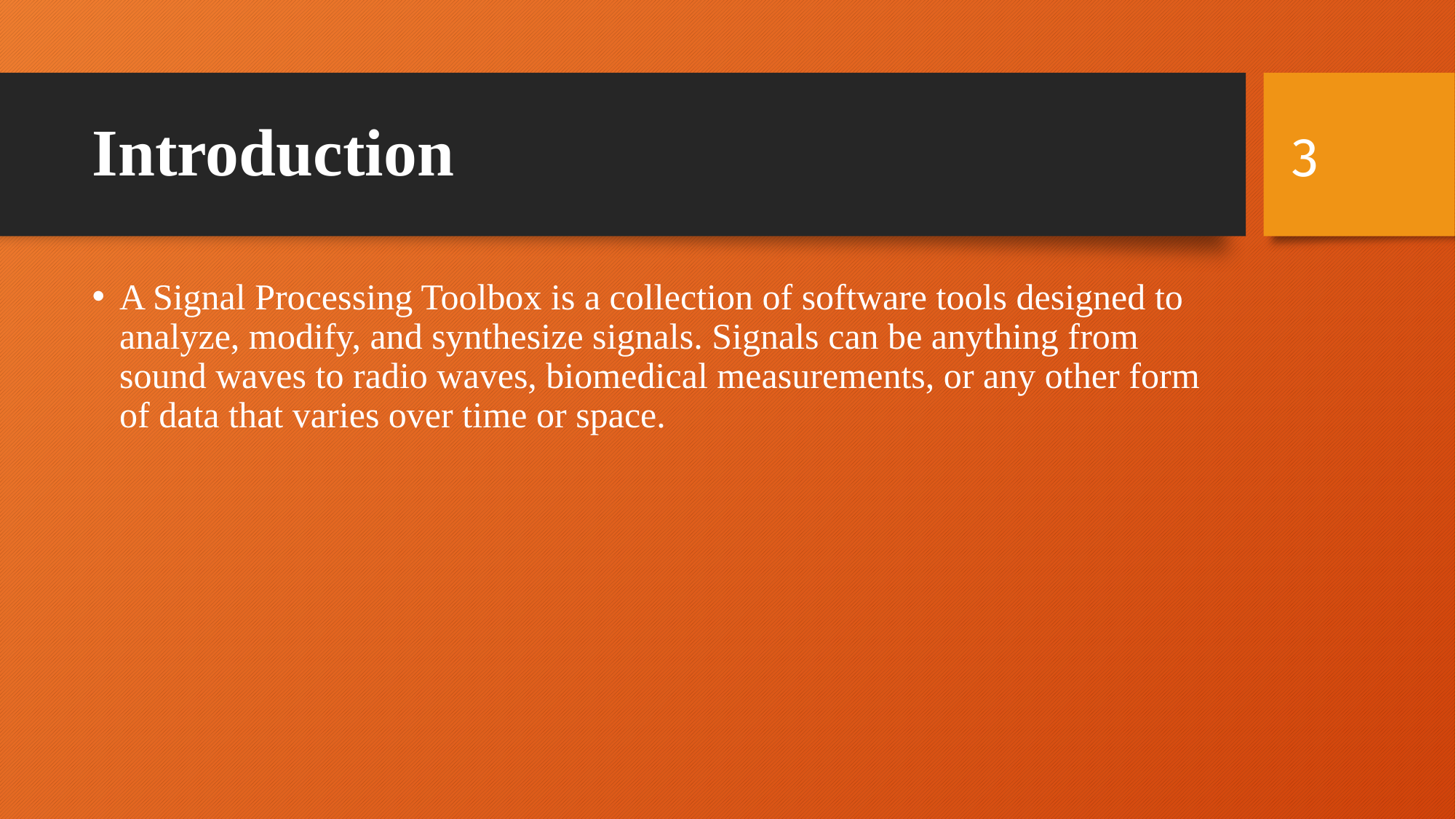

3
# Introduction
A Signal Processing Toolbox is a collection of software tools designed to analyze, modify, and synthesize signals. Signals can be anything from sound waves to radio waves, biomedical measurements, or any other form of data that varies over time or space.